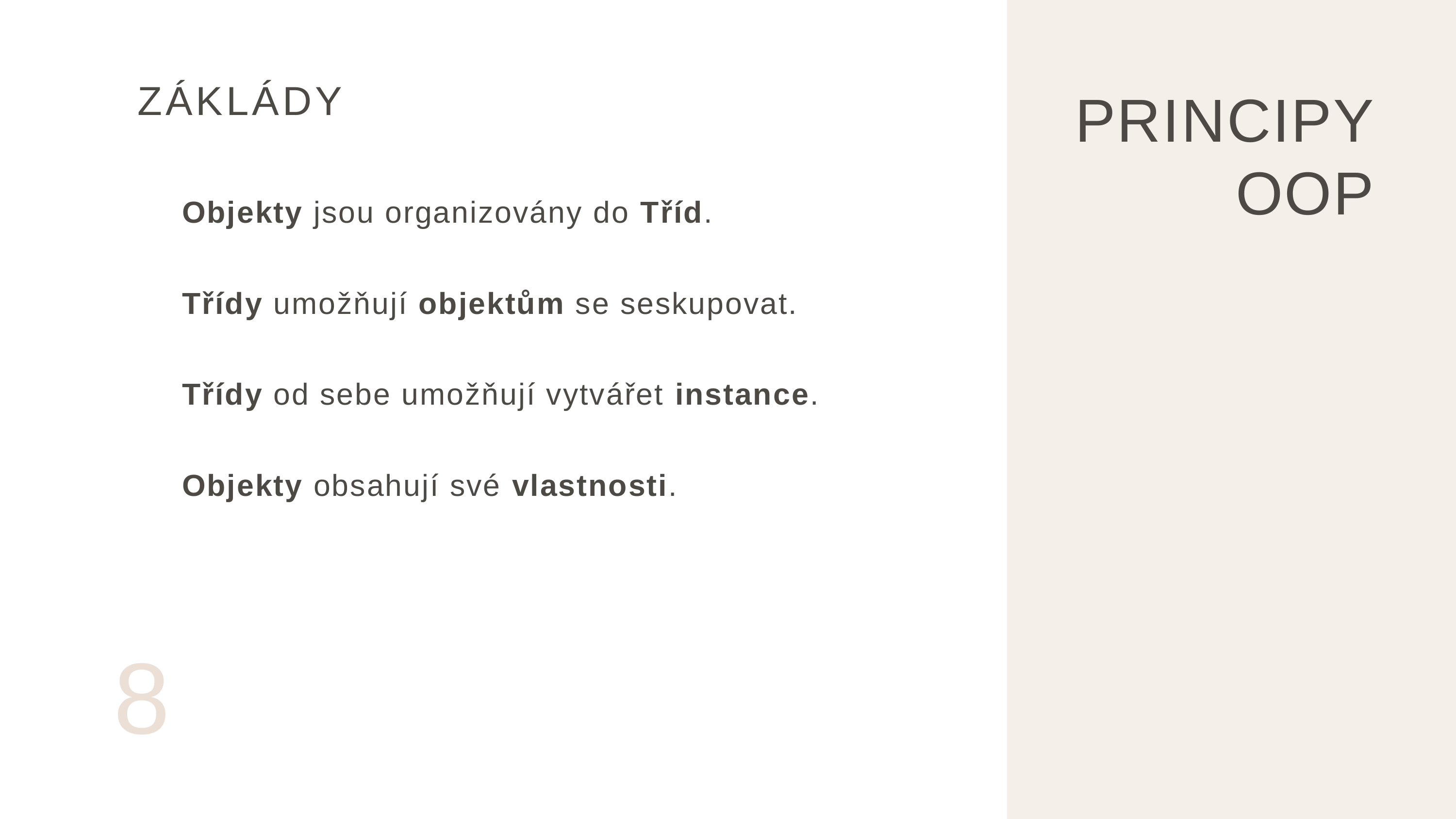

PRINCIPY
OOP
ZÁKLÁDY
Objekty jsou organizovány do Tříd.

Třídy umožňují objektům se seskupovat.

Třídy od sebe umožňují vytvářet instance.

Objekty obsahují své vlastnosti.
8